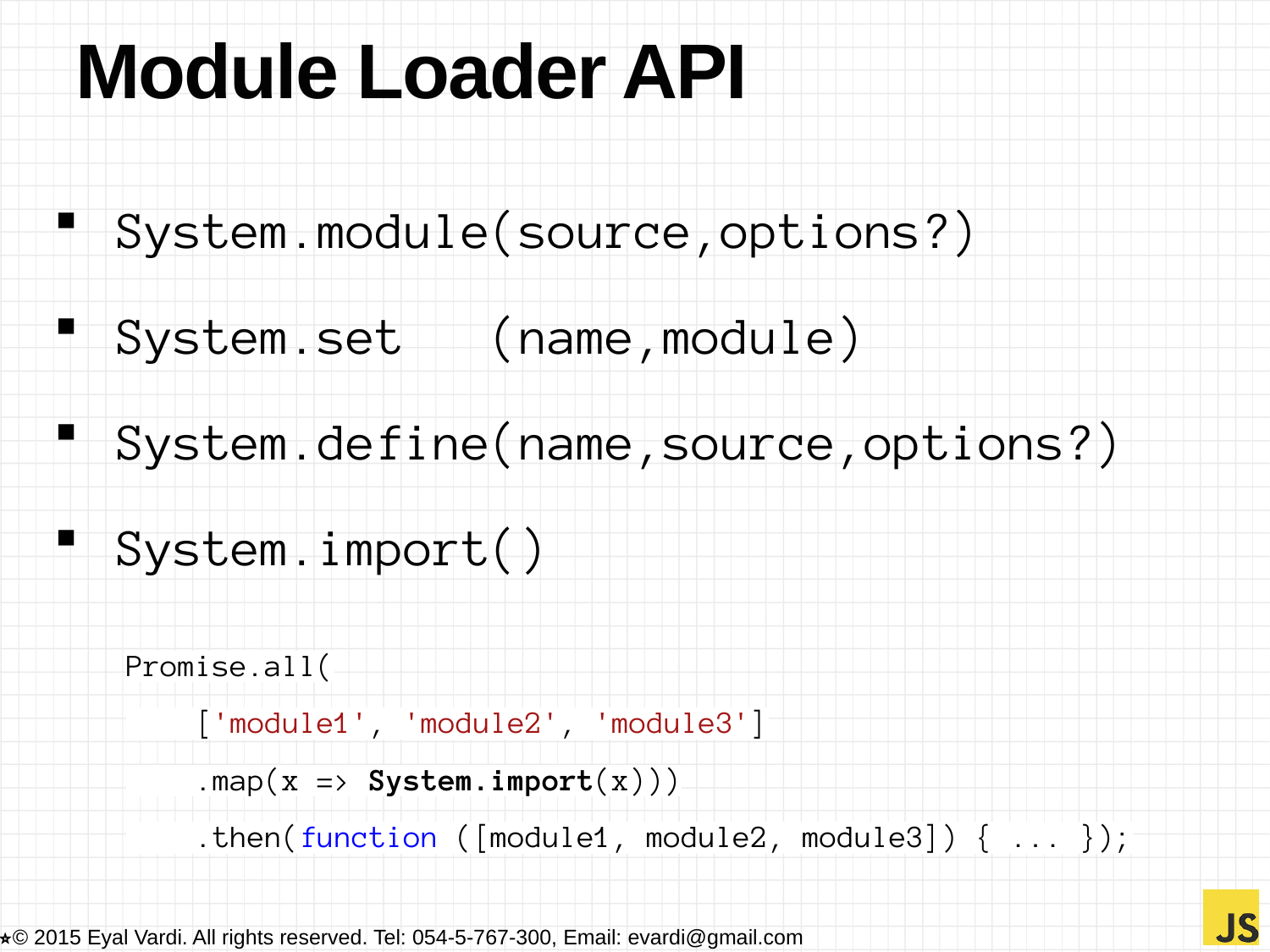

# Module Loader API
System.module(source,options?)
System.set   (name,module)
System.define(name,source,options?)
System.import()
Promise.all(
    ['module1', 'module2', 'module3']
    .map(x => System.import(x)))
    .then(function ([module1, module2, module3]) { ... });